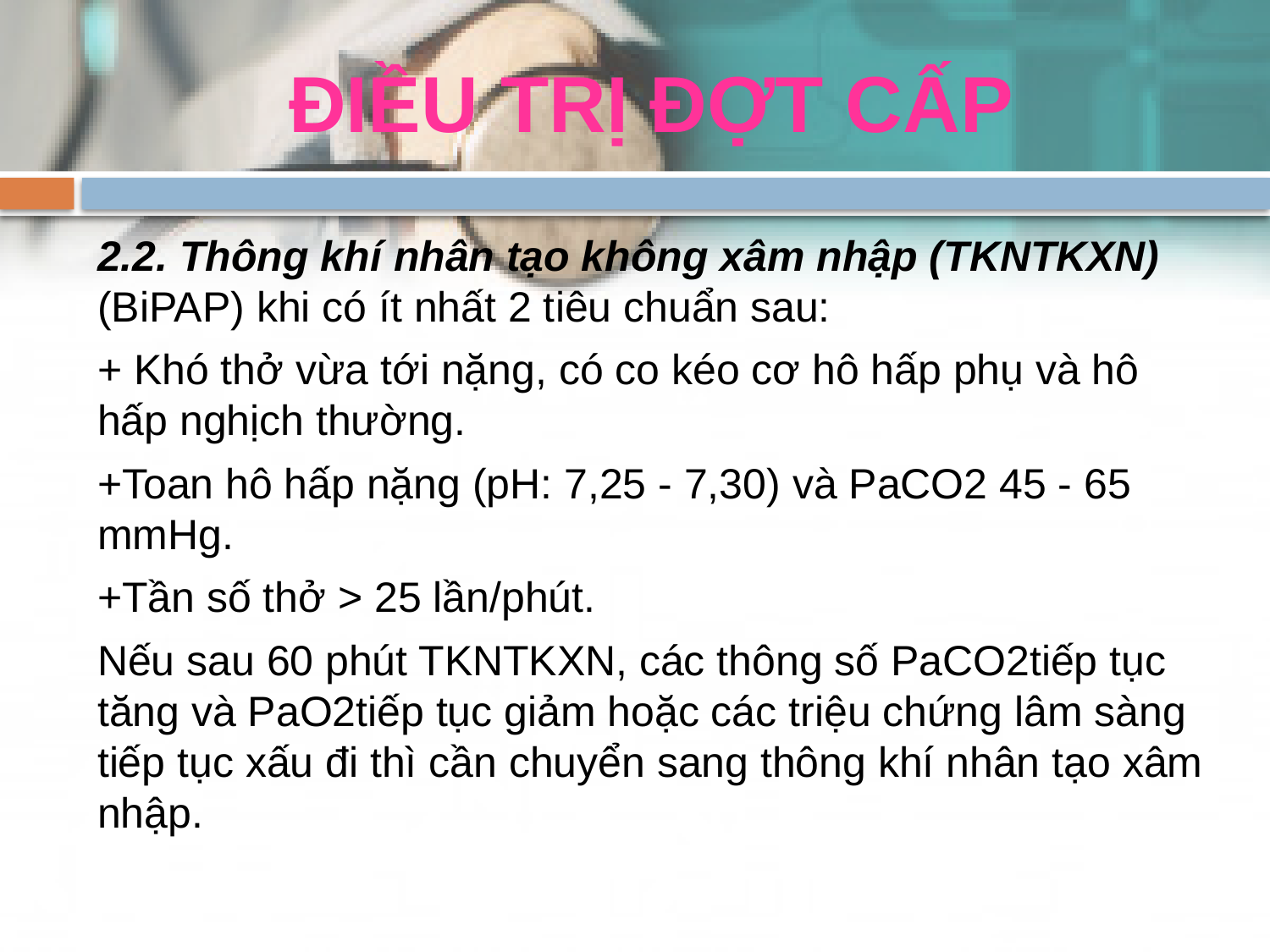

# ĐIỀU TRỊ ĐỢT CẤP
2.2. Thông khí nhân tạo không xâm nhập (TKNTKXN) (BiPAP) khi có ít nhất 2 tiêu chuẩn sau:
+ Khó thở vừa tới nặng, có co kéo cơ hô hấp phụ và hô hấp nghịch thường.
+Toan hô hấp nặng (pH: 7,25 - 7,30) và PaCO2 45 - 65 mmHg.
+Tần số thở > 25 lần/phút.
Nếu sau 60 phút TKNTKXN, các thông số PaCO2tiếp tục tăng và PaO2tiếp tục giảm hoặc các triệu chứng lâm sàng tiếp tục xấu đi thì cần chuyển sang thông khí nhân tạo xâm nhập.